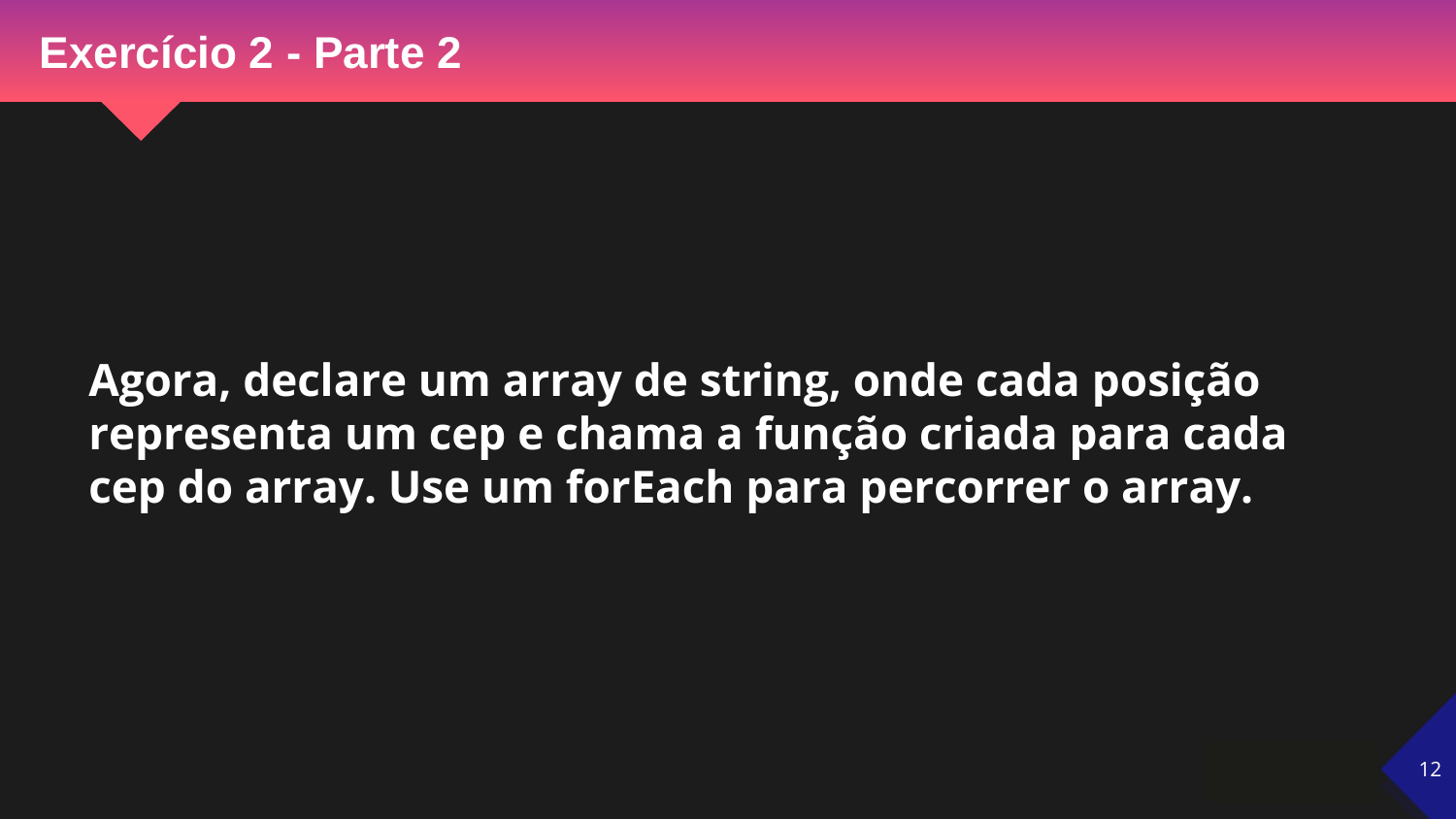

# Exercício 2 - Parte 2
Agora, declare um array de string, onde cada posição representa um cep e chama a função criada para cada cep do array. Use um forEach para percorrer o array.
12